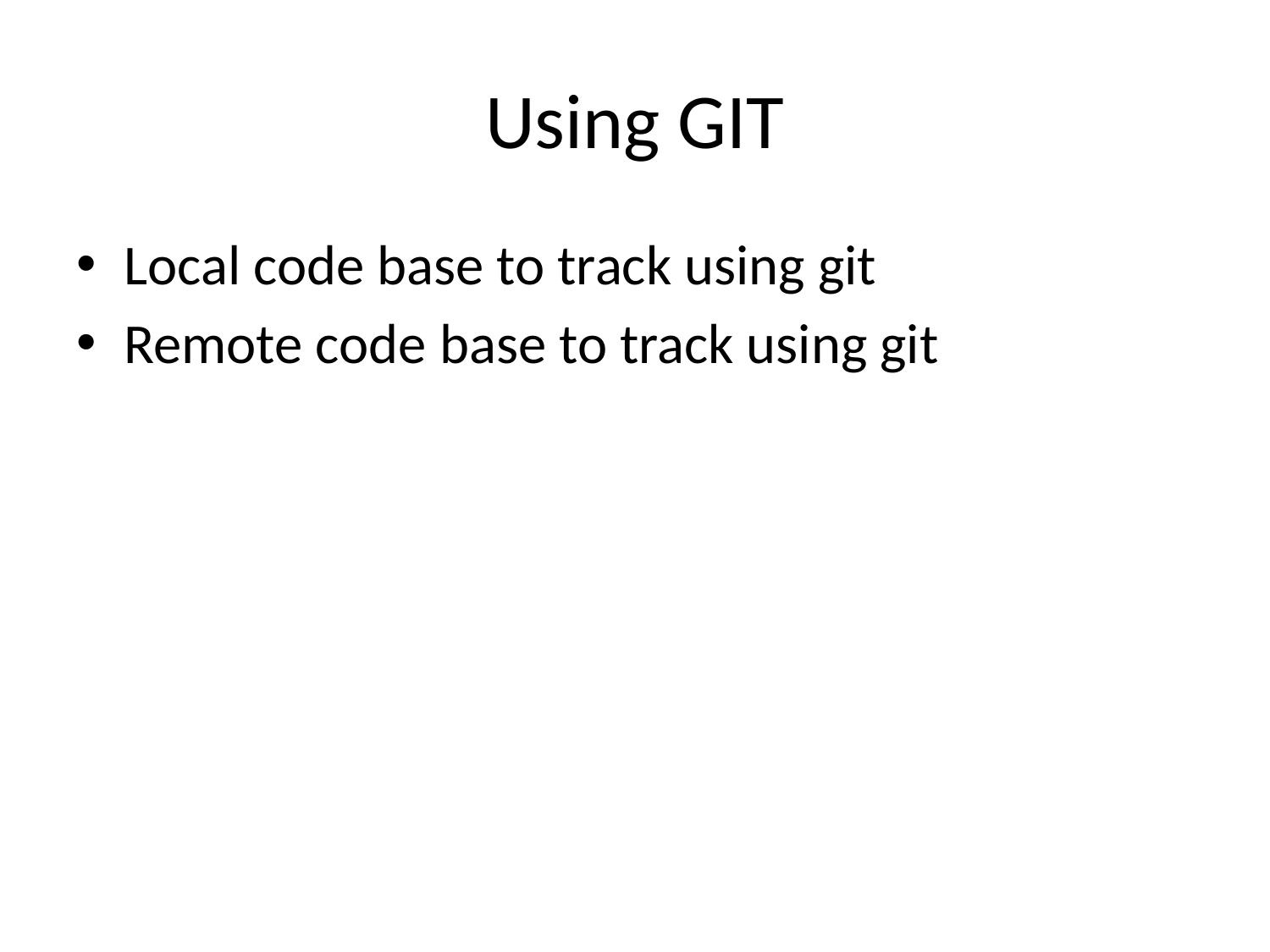

# Using GIT
Local code base to track using git
Remote code base to track using git